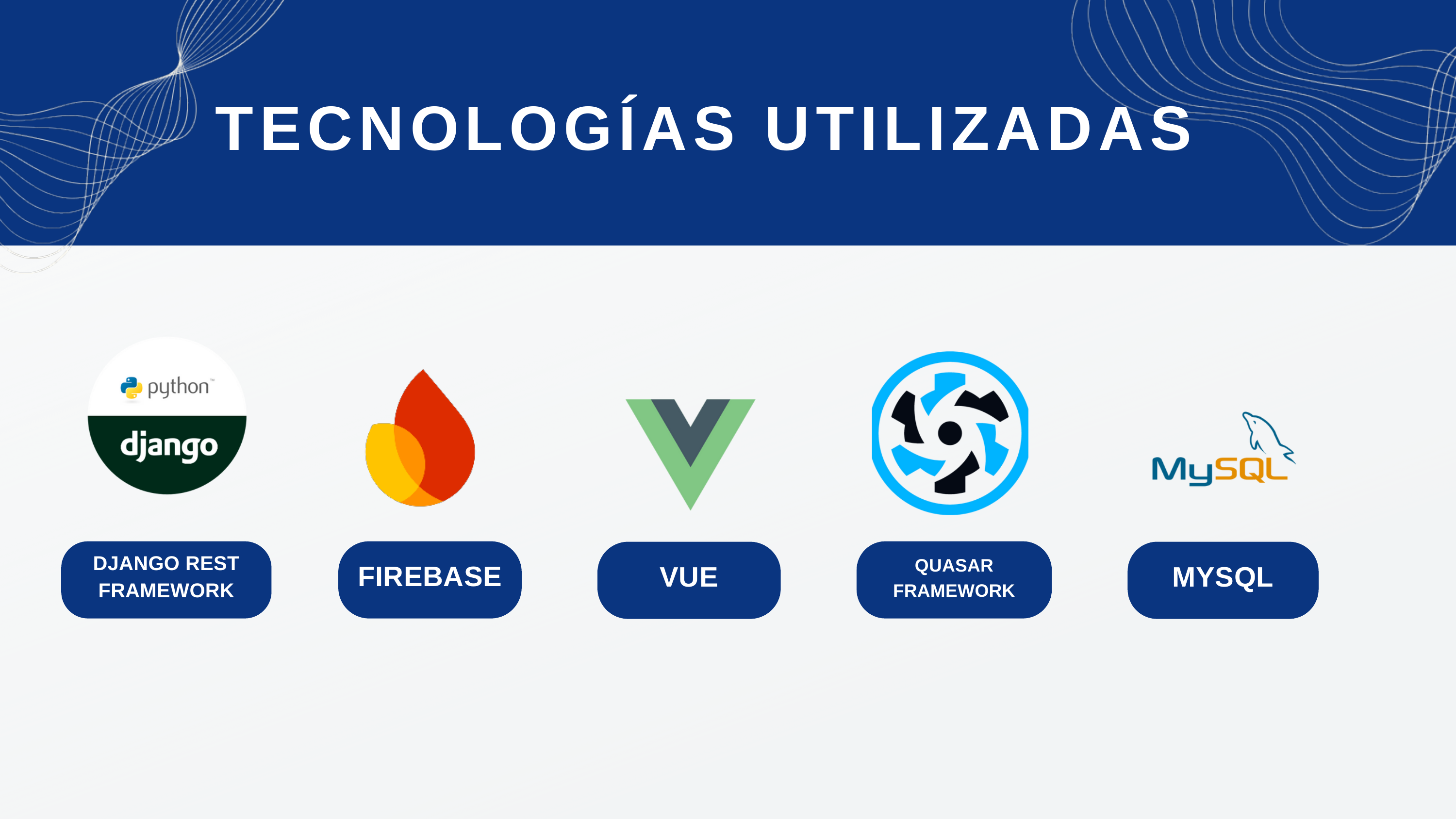

TECNOLOGÍAS UTILIZADAS

QUASAR
FRAMEWORK

DJANGO REST FRAMEWORK

FIREBASE

VUE

MYSQL